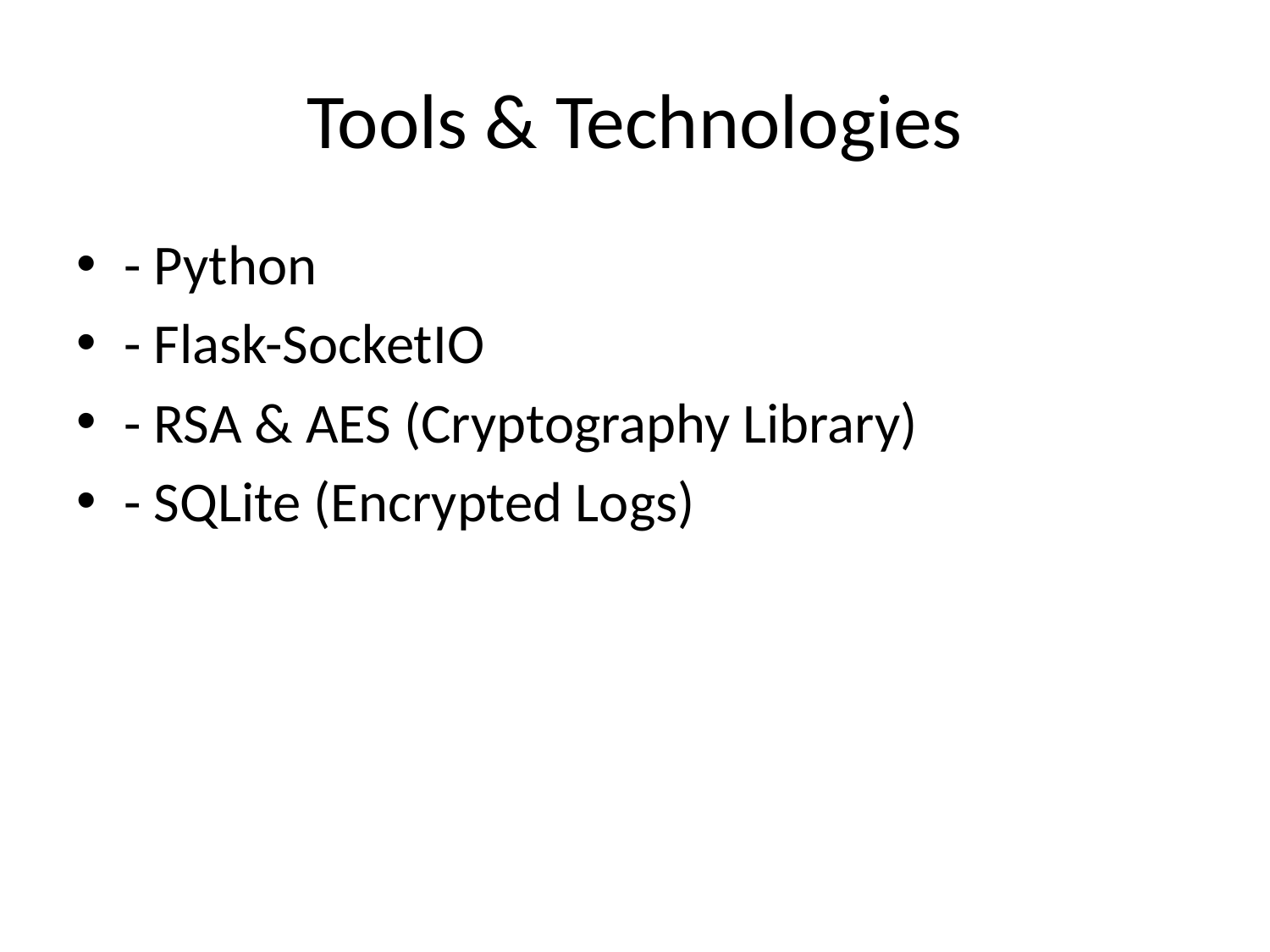

# Tools & Technologies
- Python
- Flask-SocketIO
- RSA & AES (Cryptography Library)
- SQLite (Encrypted Logs)